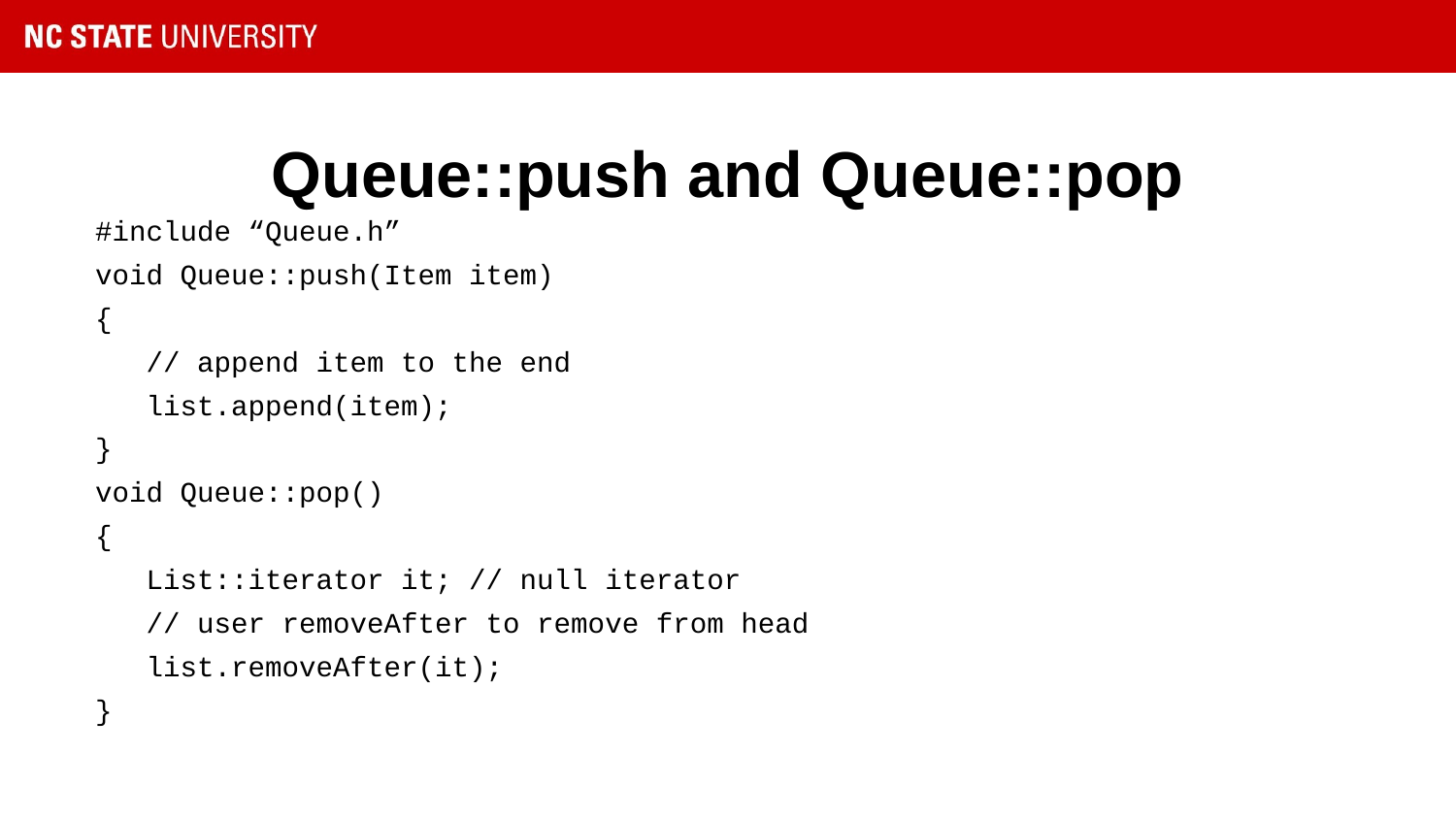

# Queue::push and Queue::pop
#include “Queue.h”
void Queue::push(Item item)
{
   // append item to the end
   list.append(item);
}
void Queue::pop()
{
   List::iterator it; // null iterator
   // user removeAfter to remove from head
   list.removeAfter(it);
}